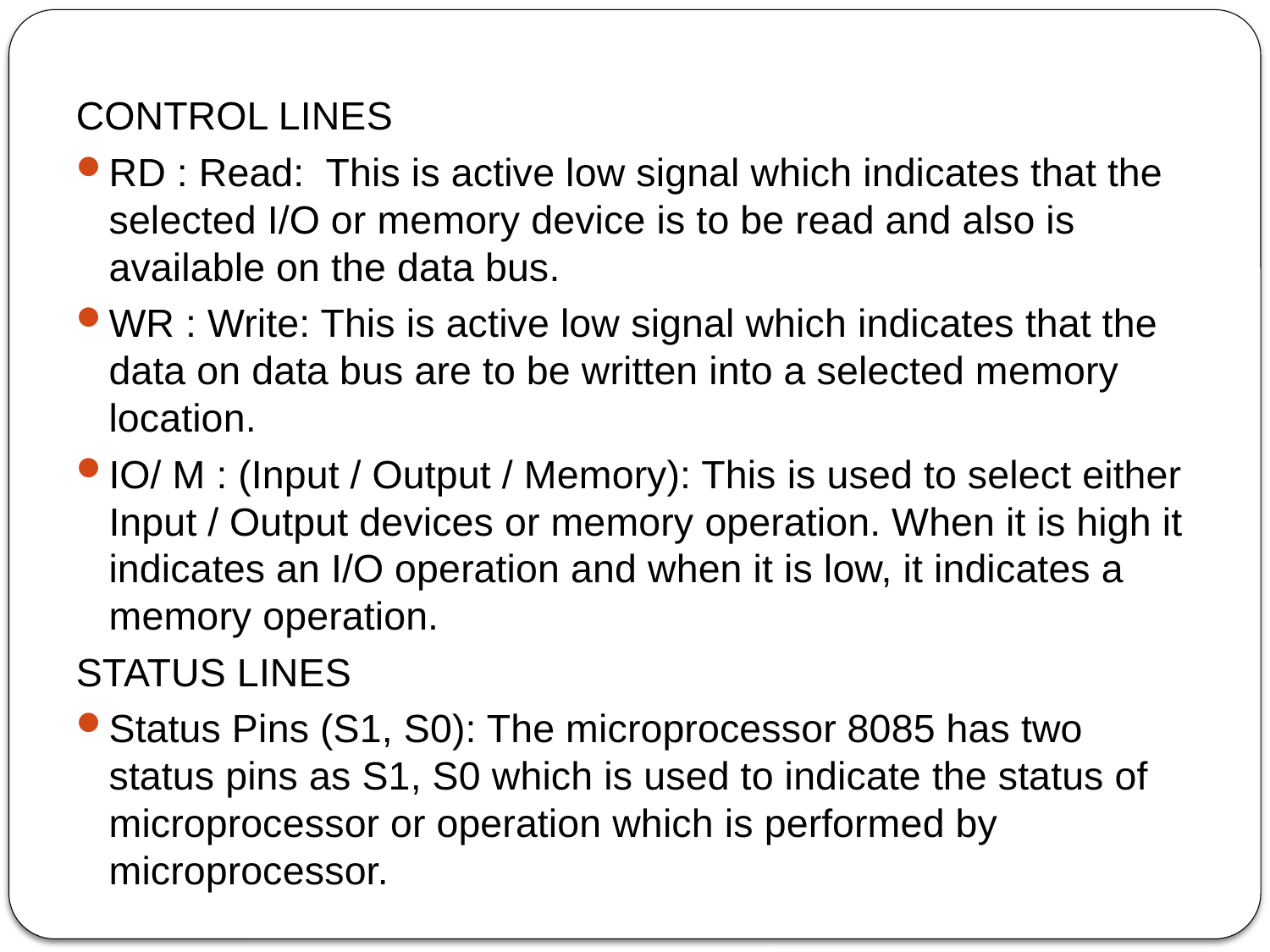

CONTROL LINES
RD : Read:  This is active low signal which indicates that the  selected I/O or memory device is to be read and also is available on the data bus.
WR : Write: This is active low signal which indicates that the data on data bus are to be written into a selected memory location.
IO/ M : (Input / Output / Memory): This is used to select either Input / Output devices or memory operation. When it is high it indicates an I/O operation and when it is low, it indicates a memory operation.
STATUS LINES
Status Pins (S1, S0): The microprocessor 8085 has two status pins as S1, S0 which is used to indicate the status of microprocessor or operation which is performed by microprocessor.